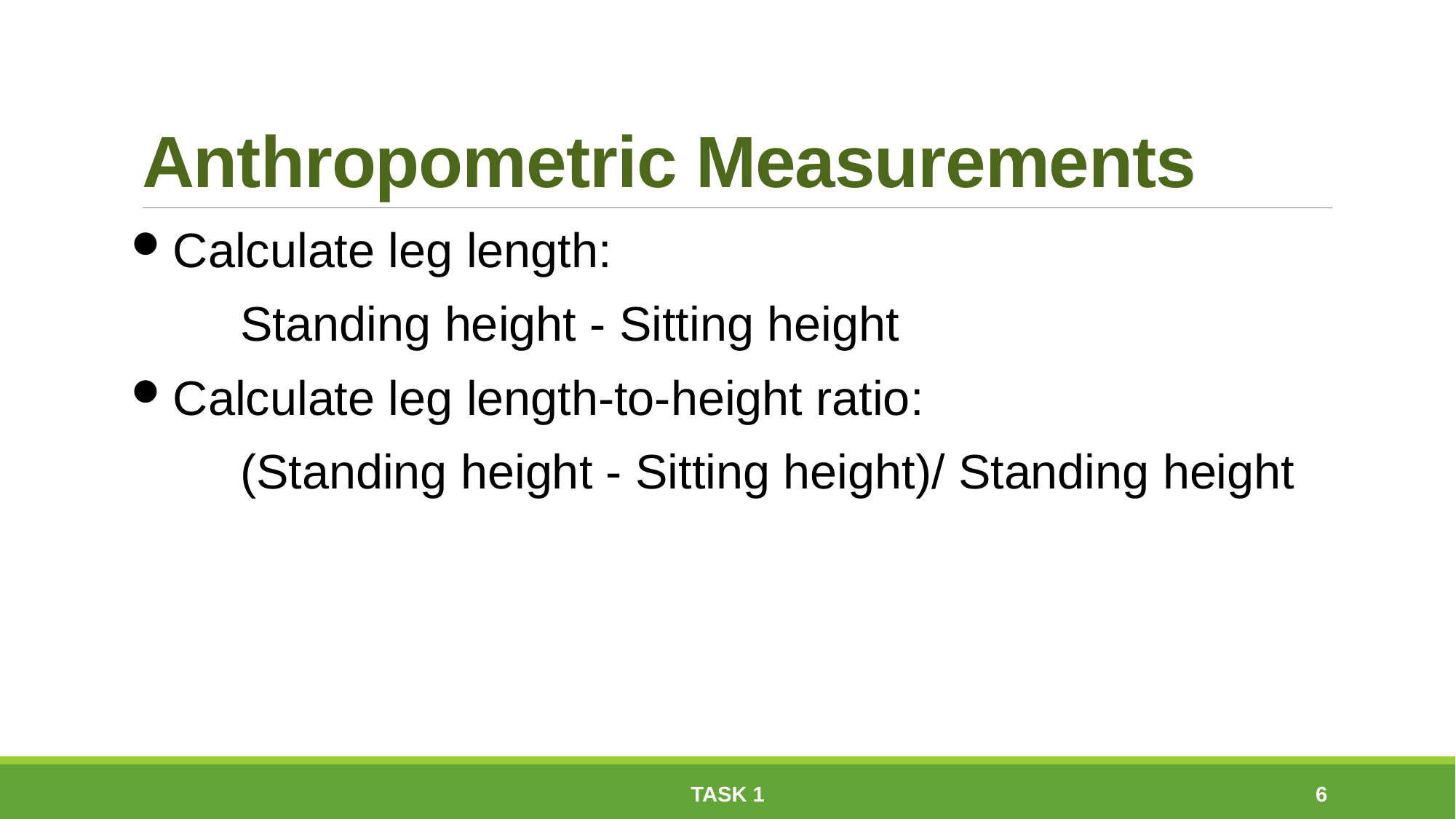

# Anthropometric Measurements
Calculate leg length:
	Standing height - Sitting height
Calculate leg length-to-height ratio:
	(Standing height - Sitting height)/ Standing height

task 1
6